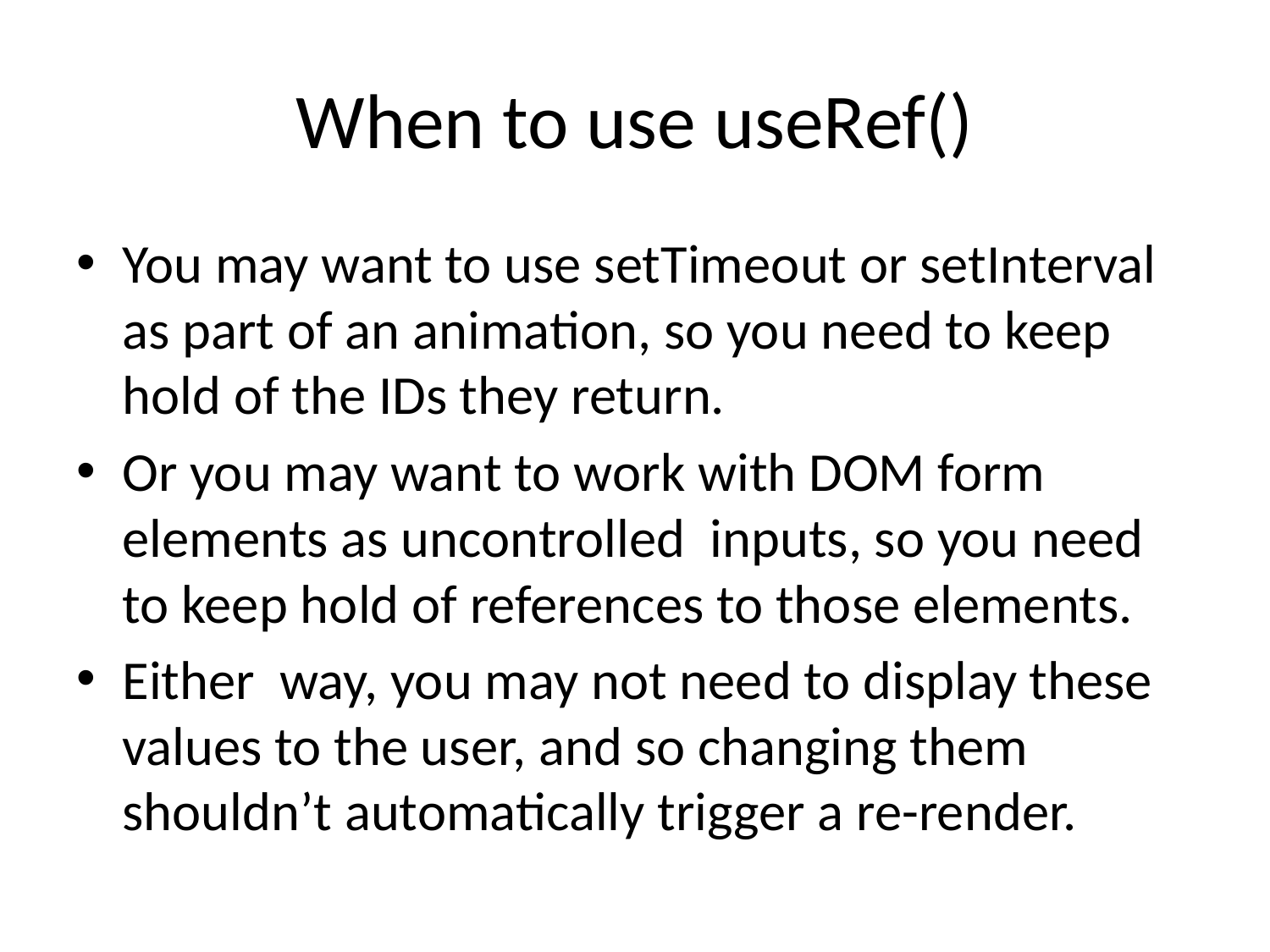

# When to use useRef()
You may want to use setTimeout or setInterval as part of an animation, so you need to keep hold of the IDs they return.
Or you may want to work with DOM form elements as uncontrolled  inputs, so you need to keep hold of references to those elements.
Either  way, you may not need to display these values to the user, and so changing them  shouldn’t automatically trigger a re-render.